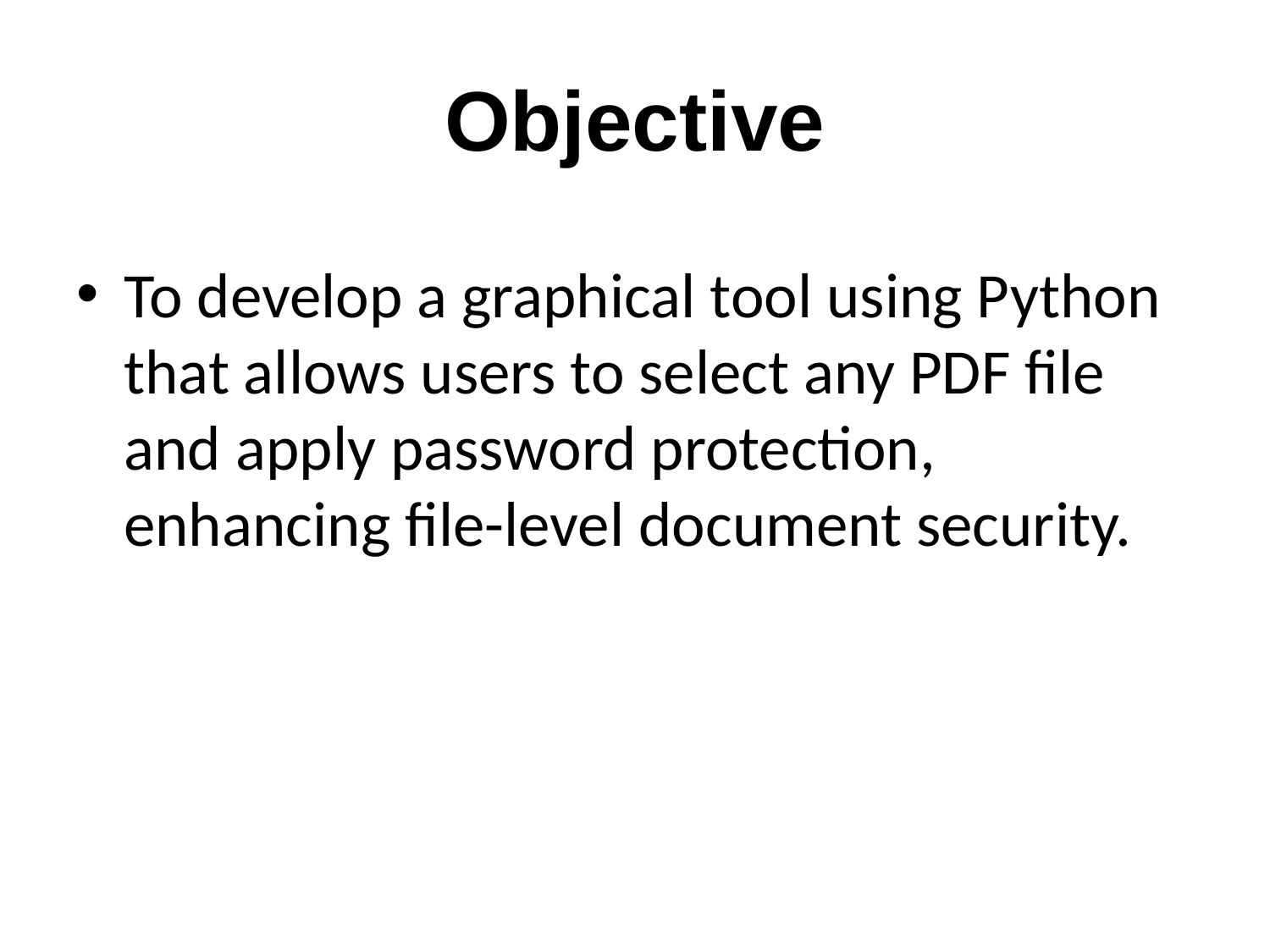

# Objective
To develop a graphical tool using Python that allows users to select any PDF file and apply password protection, enhancing file-level document security.